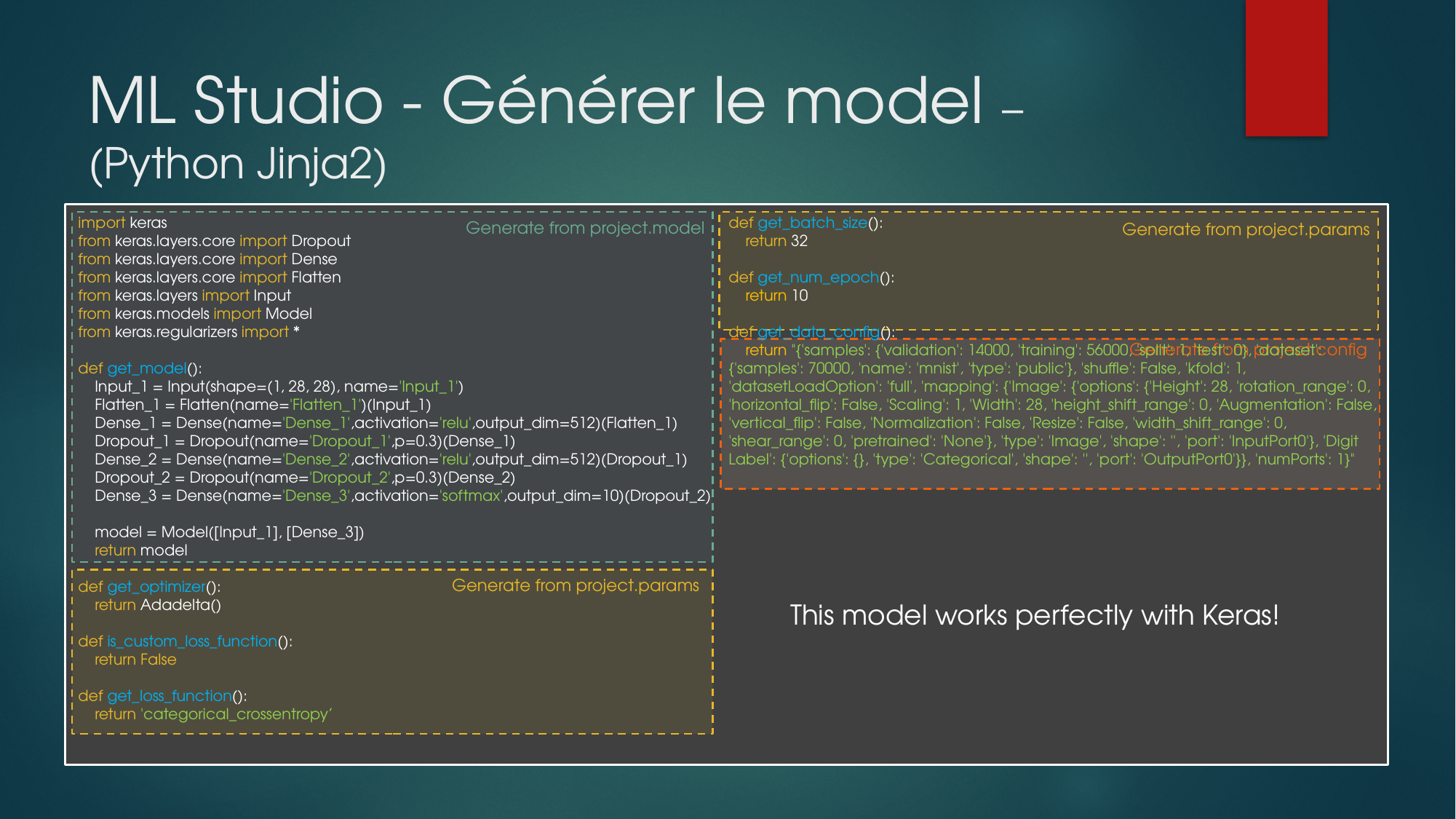

# ML Studio - Générer le model – (Python Jinja2)

import keras
from keras.layers.core import Dropout
from keras.layers.core import Dense
from keras.layers.core import Flatten
from keras.layers import Input
from keras.models import Model
from keras.regularizers import *

def get_model():
    Input_1 = Input(shape=(1, 28, 28), name='Input_1')
    Flatten_1 = Flatten(name='Flatten_1')(Input_1)
    Dense_1 = Dense(name='Dense_1',activation='relu',output_dim=512)(Flatten_1)
    Dropout_1 = Dropout(name='Dropout_1',p=0.3)(Dense_1)
    Dense_2 = Dense(name='Dense_2',activation='relu',output_dim=512)(Dropout_1)
    Dropout_2 = Dropout(name='Dropout_2',p=0.3)(Dense_2)
    Dense_3 = Dense(name='Dense_3',activation='softmax',output_dim=10)(Dropout_2)

    model = Model([Input_1], [Dense_3])
    return model

def get_optimizer():
    return Adadelta()

def is_custom_loss_function():
    return False

def get_loss_function():
    return 'categorical_crossentropy’

def get_batch_size():
    return 32

def get_num_epoch():
    return 10

def get_data_config():
    return "{'samples': {'validation': 14000, 'training': 56000, 'split': 1, 'test': 0}, 'dataset': {'samples': 70000, 'name': 'mnist', 'type': 'public'}, 'shuffle': False, 'kfold': 1, 'datasetLoadOption': 'full', 'mapping': {'Image': {'options': {'Height': 28, 'rotation_range': 0, 'horizontal_flip': False, 'Scaling': 1, 'Width': 28, 'height_shift_range': 0, 'Augmentation': False, 'vertical_flip': False, 'Normalization': False, 'Resize': False, 'width_shift_range': 0, 'shear_range': 0, 'pretrained': 'None'}, 'type': 'Image', 'shape': '', 'port': 'InputPort0'}, 'Digit Label': {'options': {}, 'type': 'Categorical', 'shape': '', 'port': 'OutputPort0'}}, 'numPorts': 1}"

Generate from project.model

Generate from project.params
Generate from project.config

Generate from project.params

This model works perfectly with Keras!